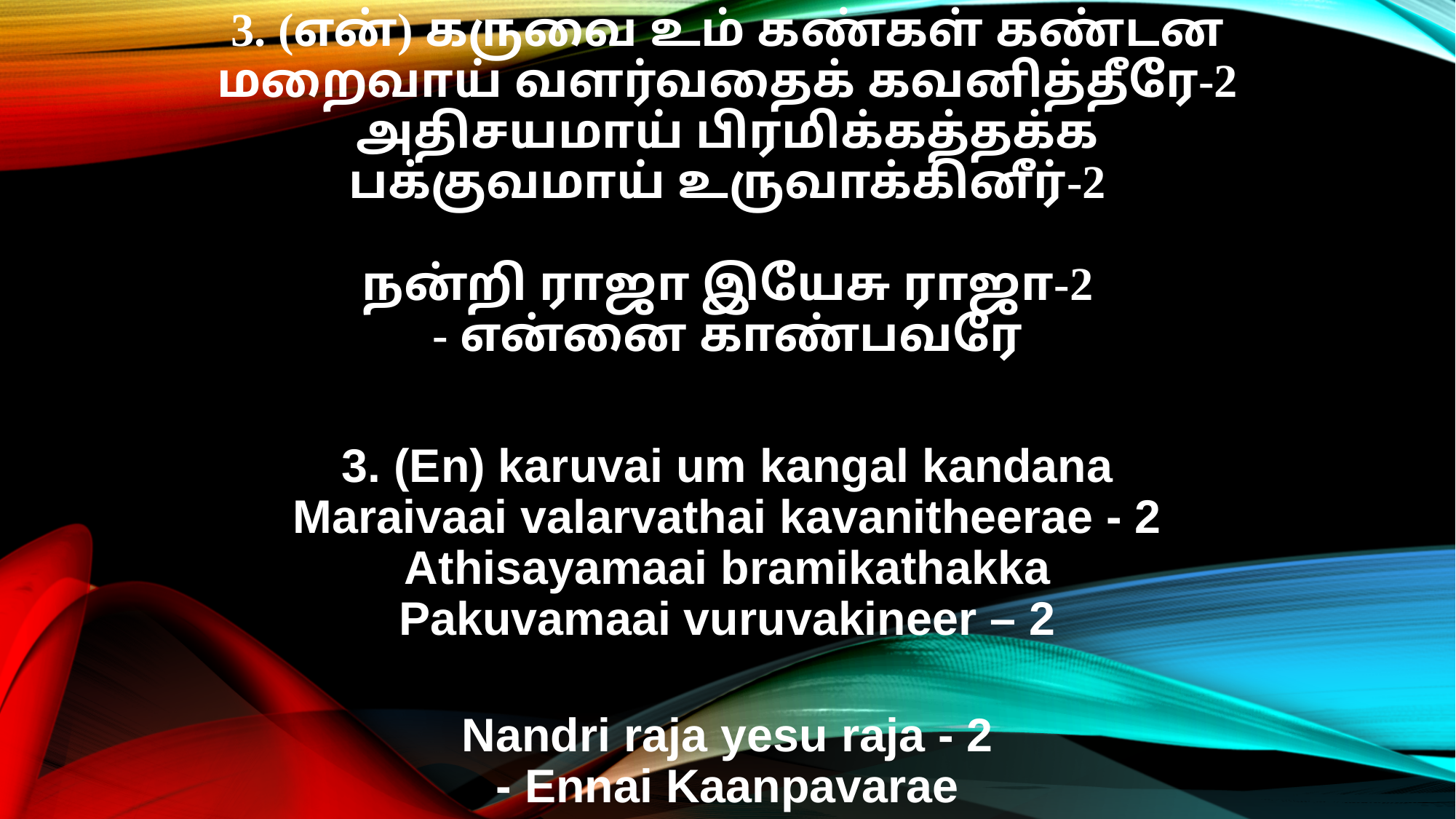

3. (என்) கருவை உம் கண்கள் கண்டன
மறைவாய் வளர்வதைக் கவனித்தீரே-2
அதிசயமாய் பிரமிக்கத்தக்க
பக்குவமாய் உருவாக்கினீர்-2
நன்றி ராஜா இயேசு ராஜா-2
- என்னை காண்பவரே

3. (En) karuvai um kangal kandana
Maraivaai valarvathai kavanitheerae - 2
Athisayamaai bramikathakka
Pakuvamaai vuruvakineer – 2
Nandri raja yesu raja - 2
- Ennai Kaanpavarae